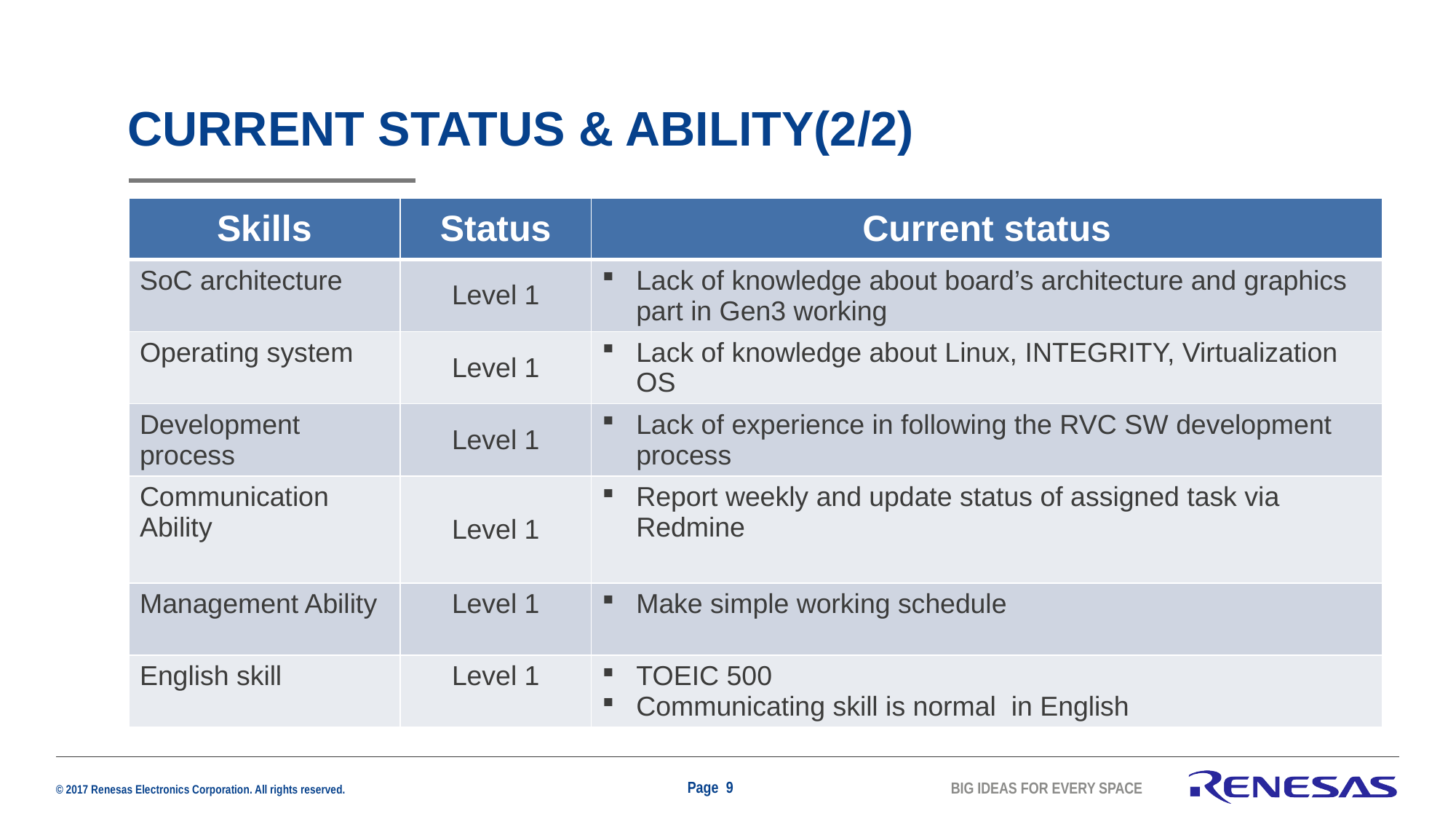

# Current status & ability(2/2)
| Skills | Status | Current status |
| --- | --- | --- |
| SoC architecture | Level 1 | Lack of knowledge about board’s architecture and graphics part in Gen3 working |
| Operating system | Level 1 | Lack of knowledge about Linux, INTEGRITY, Virtualization OS |
| Development process | Level 1 | Lack of experience in following the RVC SW development process |
| Communication Ability | Level 1 | Report weekly and update status of assigned task via Redmine |
| Management Ability | Level 1 | Make simple working schedule |
| English skill | Level 1 | TOEIC 500 Communicating skill is normal in English |

Page  9